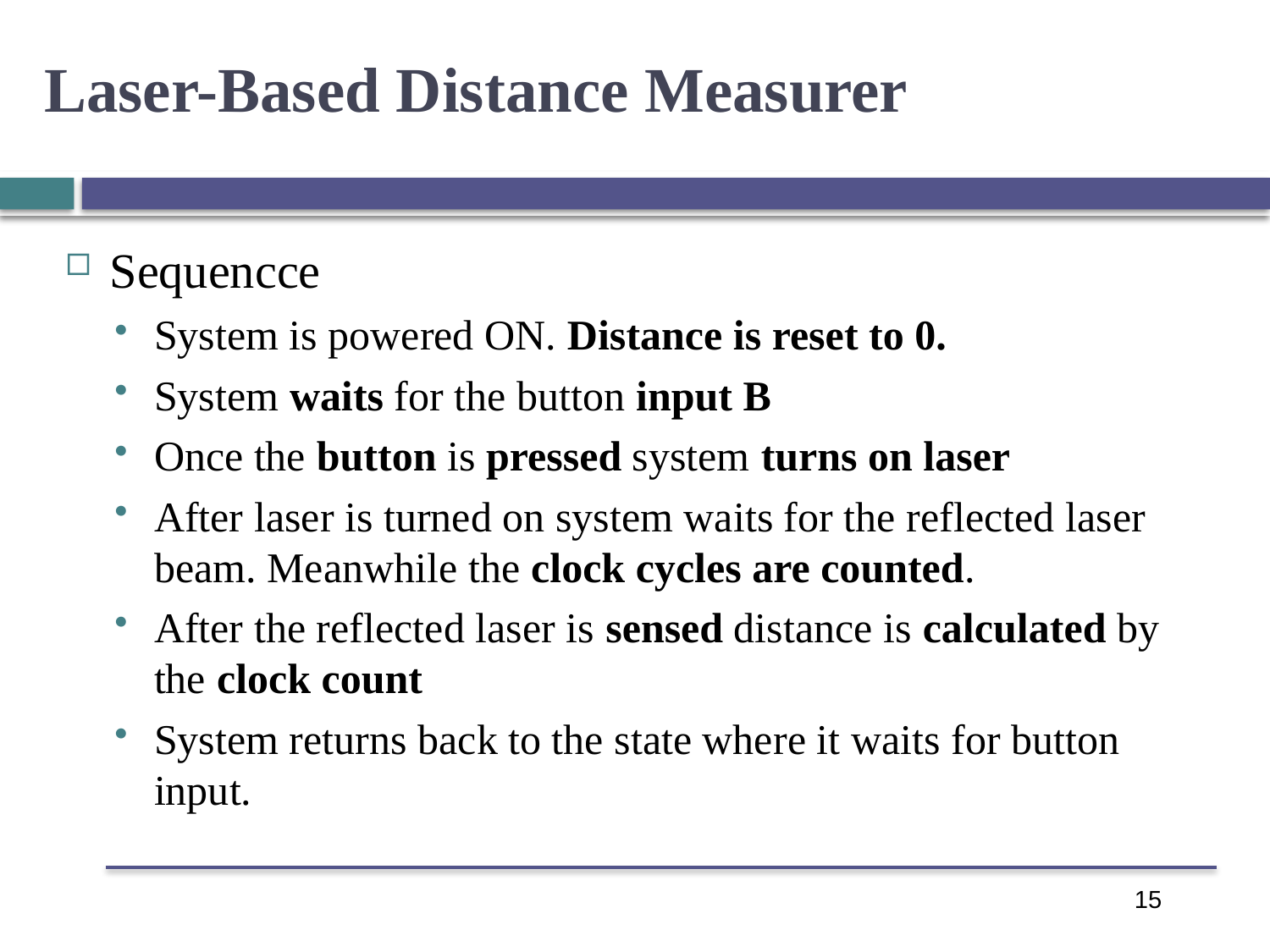

Laser-Based Distance Measurer
Sequencce
System is powered ON. Distance is reset to 0.
System waits for the button input B
Once the button is pressed system turns on laser
After laser is turned on system waits for the reflected laser beam. Meanwhile the clock cycles are counted.
After the reflected laser is sensed distance is calculated by the clock count
System returns back to the state where it waits for button input.